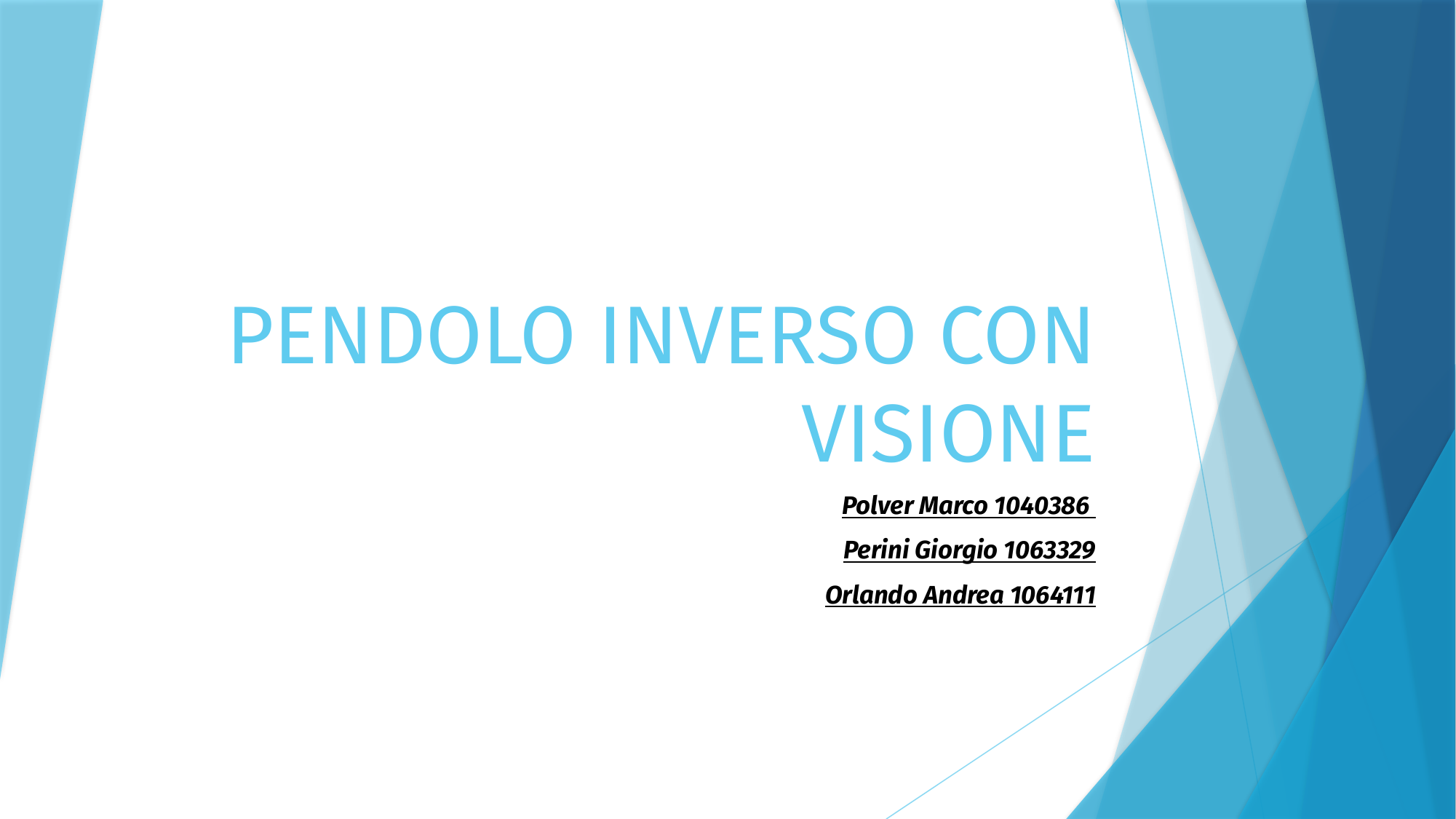

# PENDOLO INVERSO CON VISIONE
Polver Marco 1040386
Perini Giorgio 1063329
Orlando Andrea 1064111